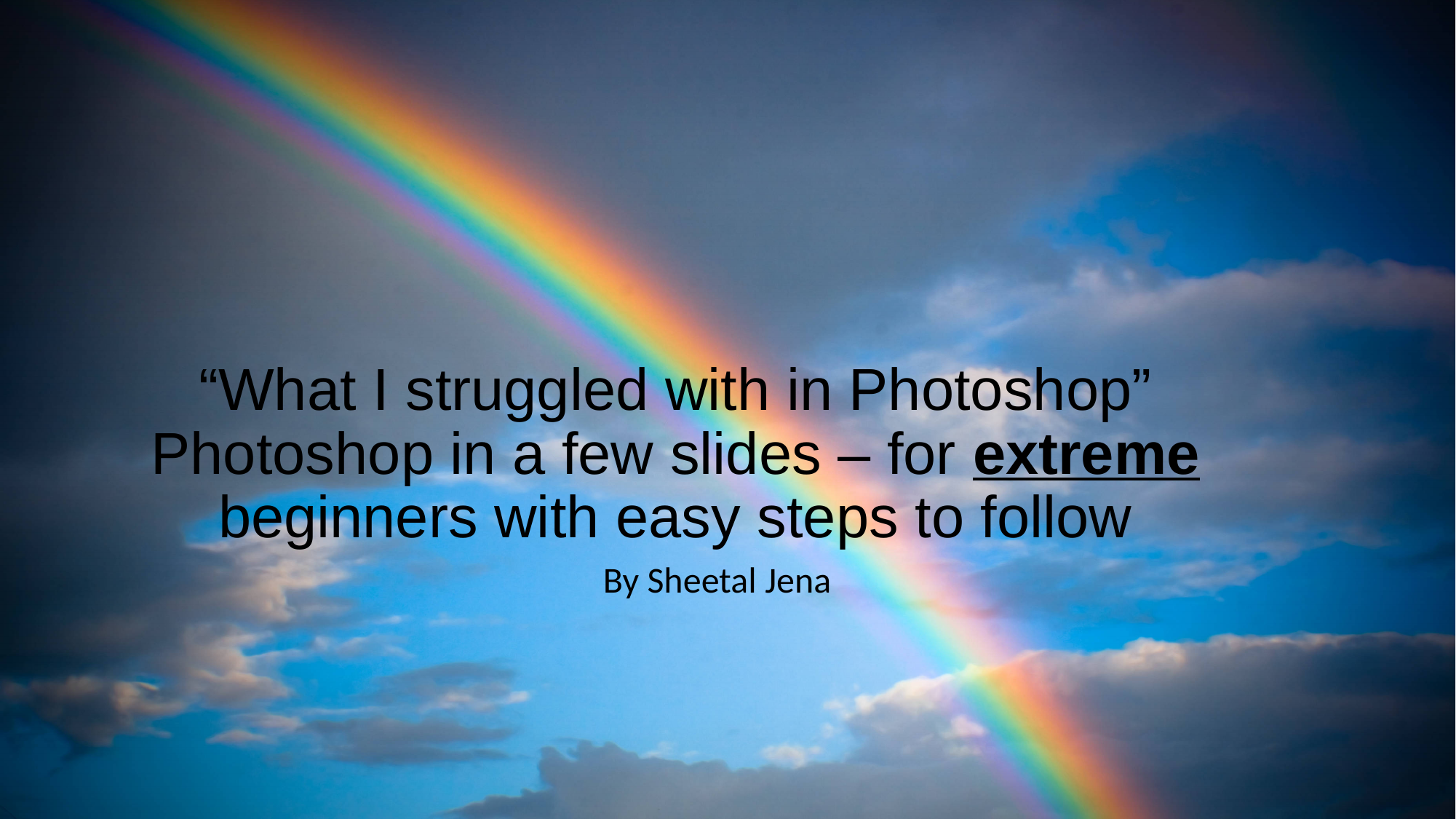

# “What I struggled with in Photoshop” Photoshop in a few slides – for extreme beginners with easy steps to follow
By Sheetal Jena